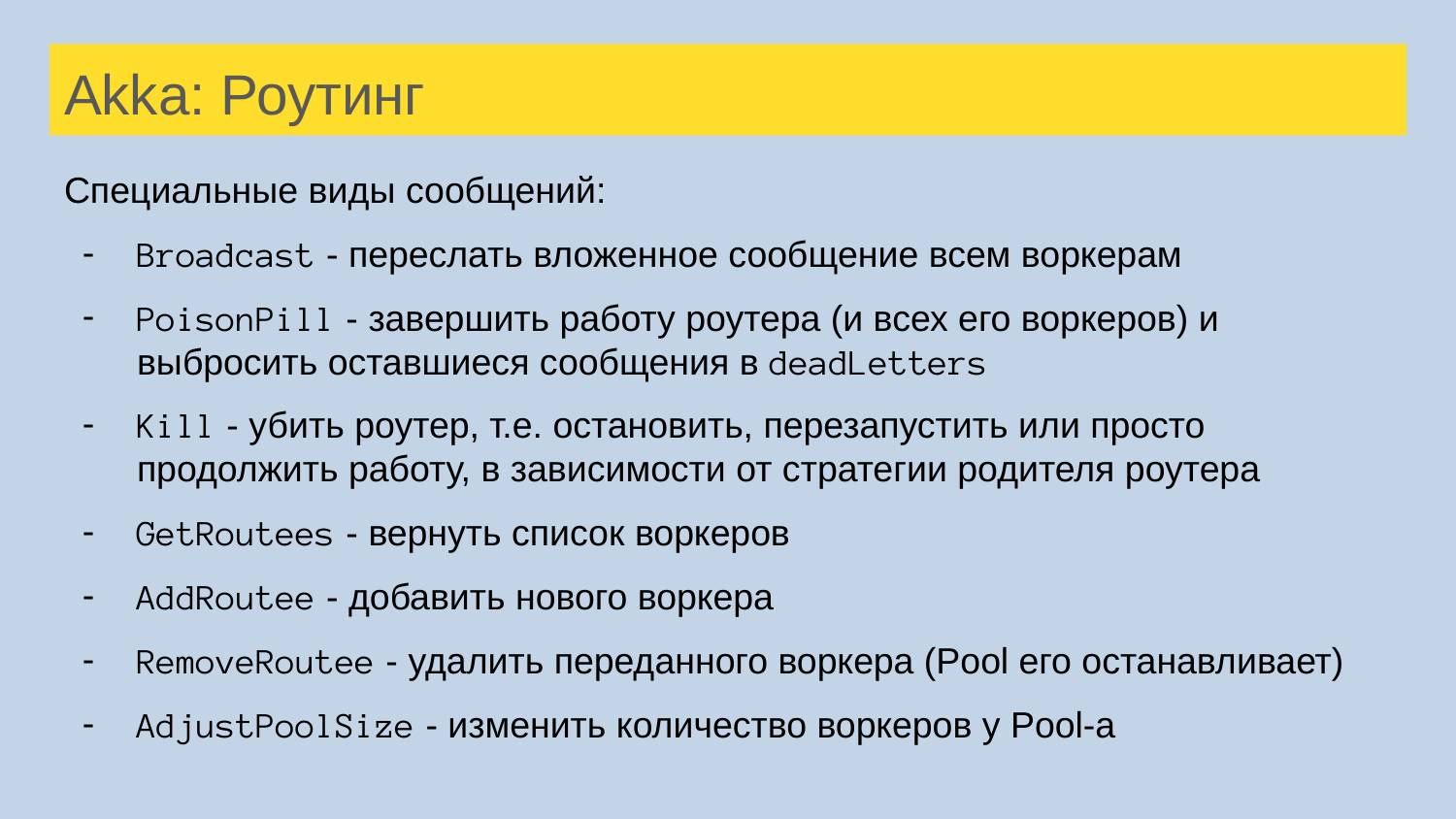

# Akka: Роутинг
Специальные виды сообщений:
Broadcast - переслать вложенное сообщение всем воркерам
PoisonPill - завершить работу роутера (и всех его воркеров) и выбросить оставшиеся сообщения в deadLetters
Kill - убить роутер, т.е. остановить, перезапустить или просто продолжить работу, в зависимости от стратегии родителя роутера
GetRoutees - вернуть список воркеров
AddRoutee - добавить нового воркера
RemoveRoutee - удалить переданного воркера (Pool его останавливает)
AdjustPoolSize - изменить количество воркеров у Pool-а